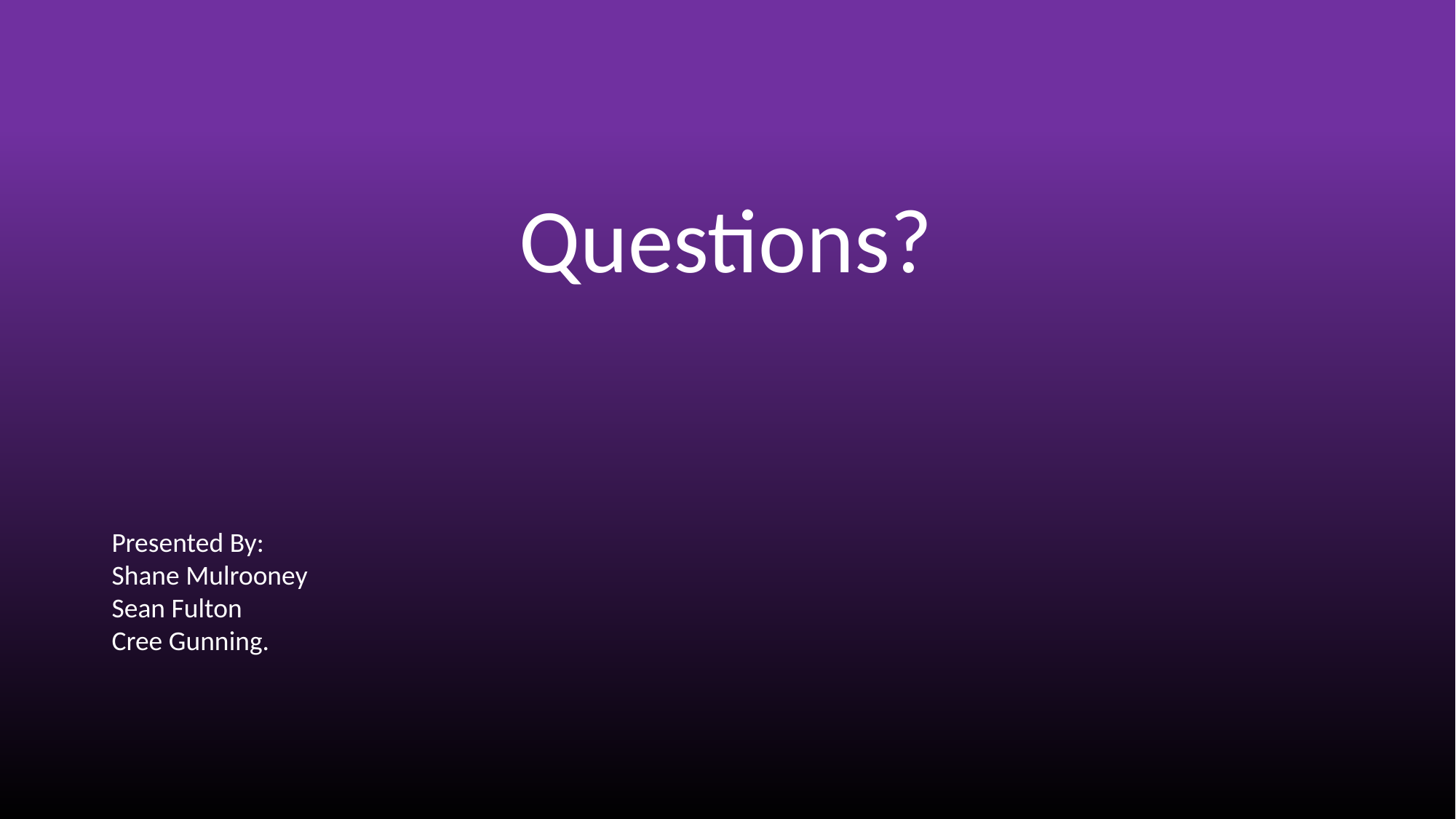

Questions?
Presented By:
Shane Mulrooney
Sean Fulton
Cree Gunning.